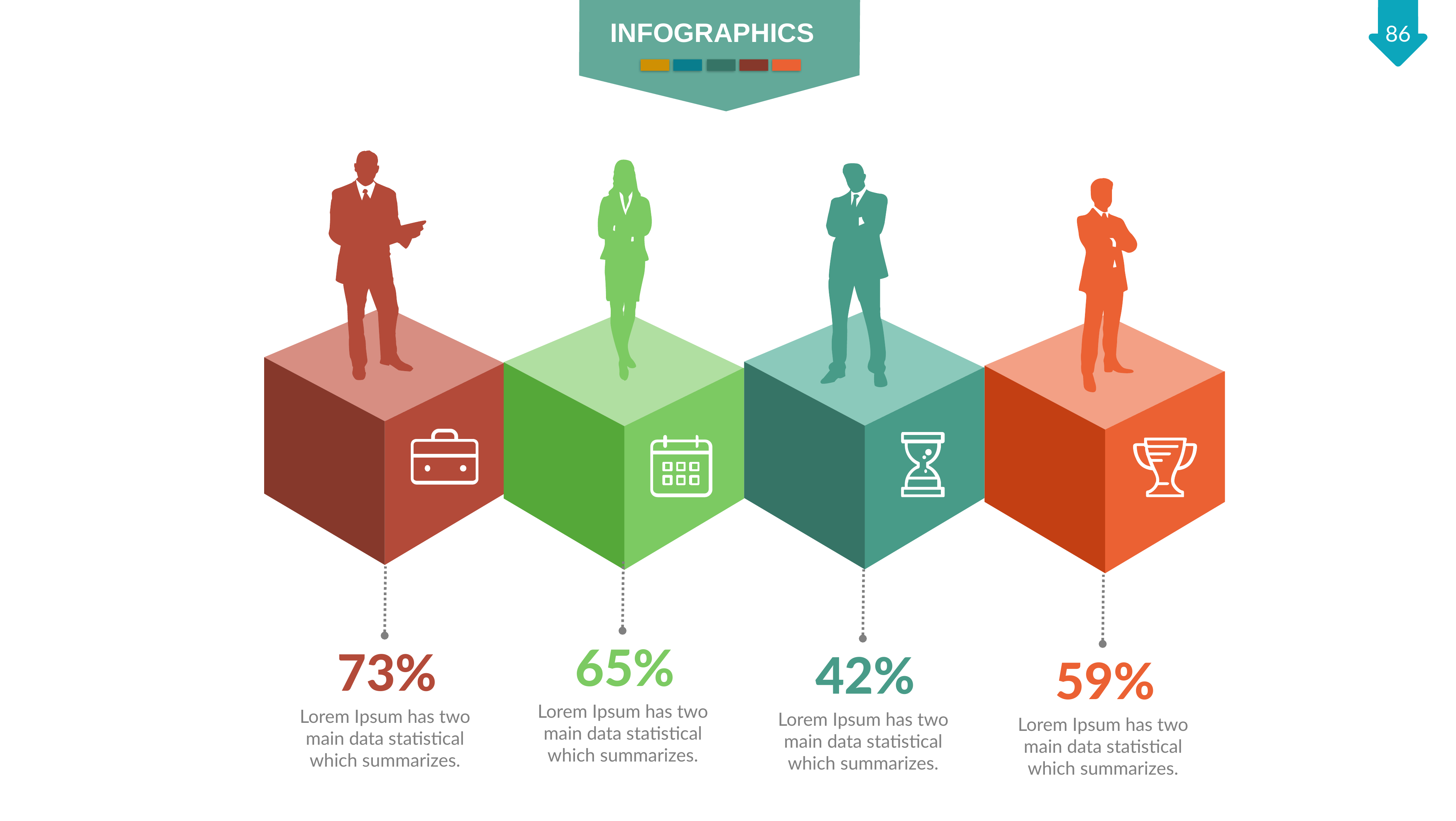

INFOGRAPHICS

65%
73%
42%
59%
Lorem Ipsum has two main data statistical which summarizes.
Lorem Ipsum has two main data statistical which summarizes.
Lorem Ipsum has two main data statistical which summarizes.
Lorem Ipsum has two main data statistical which summarizes.